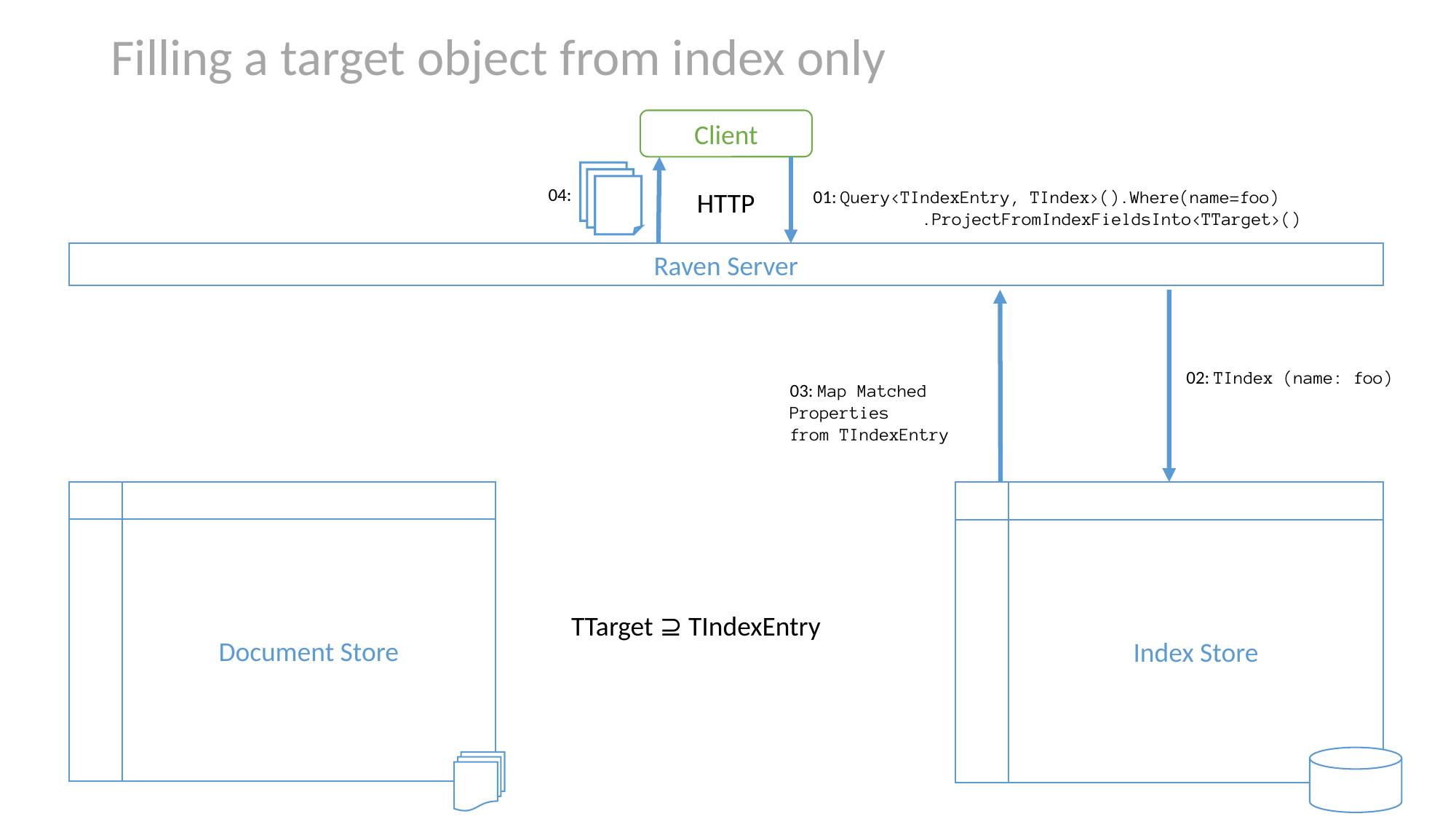

Filling a target object from index only
Client

04:
HTTP
01: Query<TIndexEntry, TIndex>().Where(name=foo)
	.ProjectFromIndexFieldsInto<TTarget>()
Raven Server
02: TIndex (name: foo)
03: Map Matched
Properties
from TIndexEntry
Document Store

Index Store

TTarget ⊇ TIndexEntry